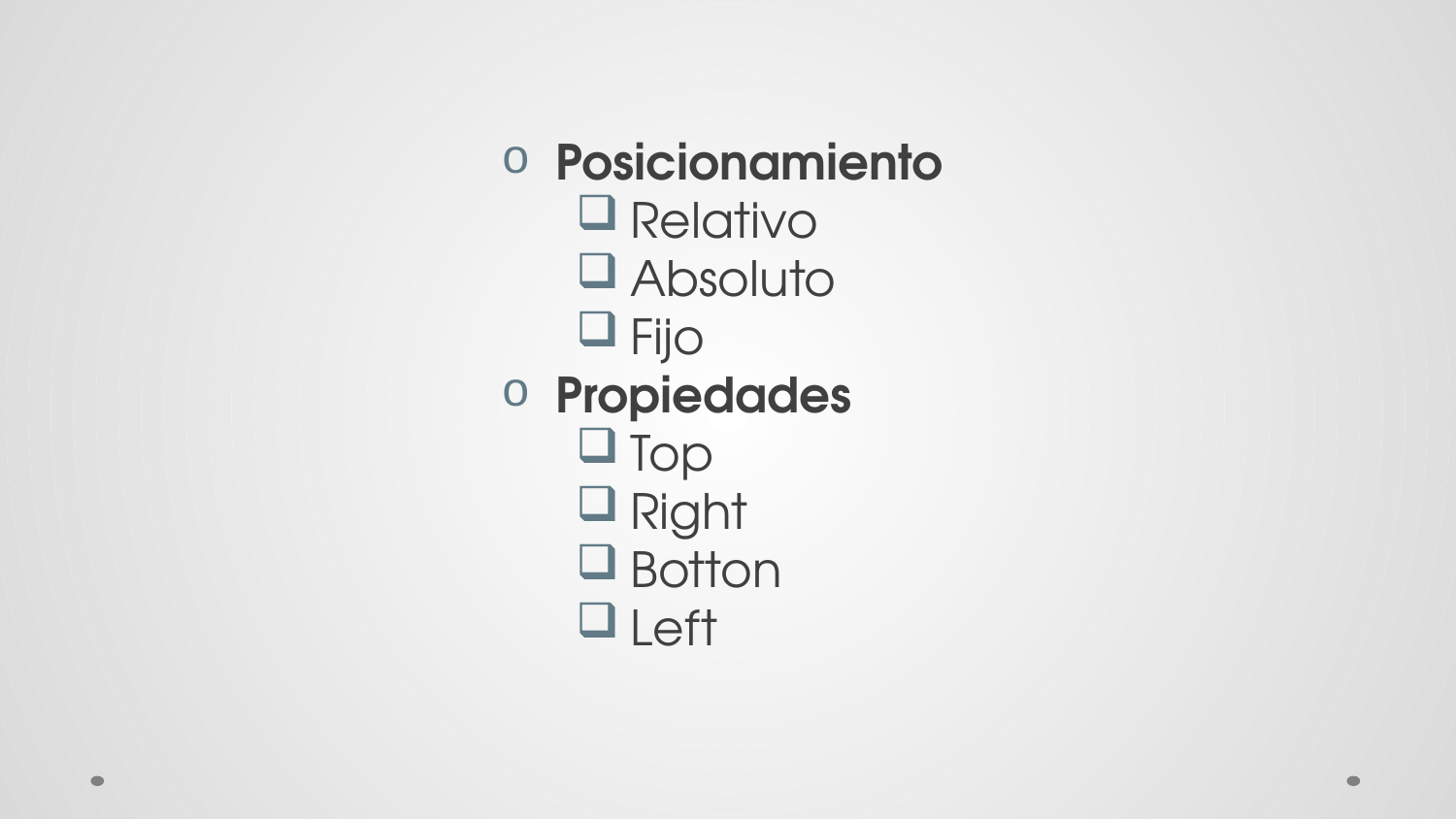

Posicionamiento
Relativo
Absoluto
Fijo
Propiedades
Top
Right
Botton
Left